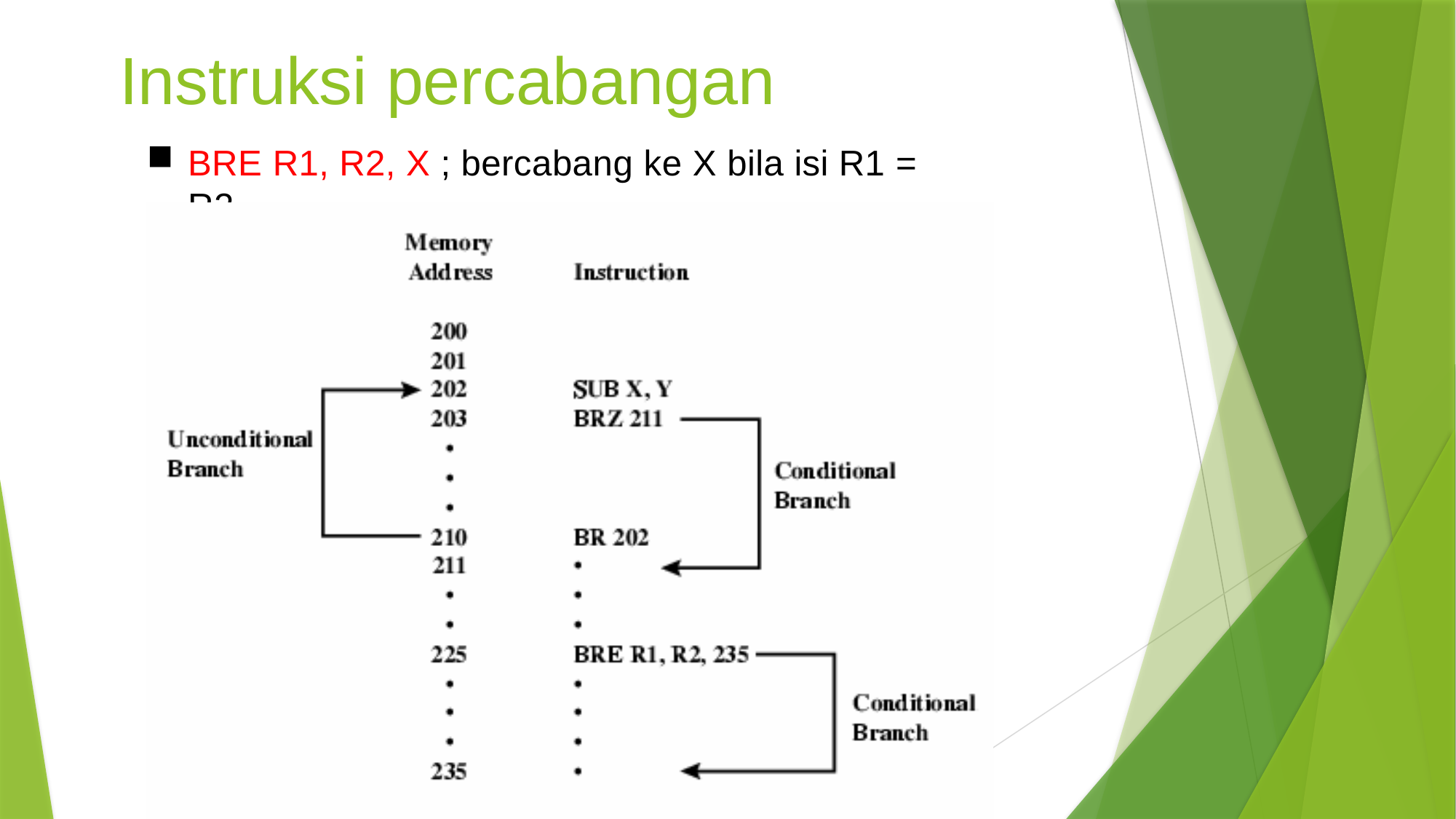

# Instruksi percabangan
BRE R1, R2, X ; bercabang ke X bila isi R1 = R2